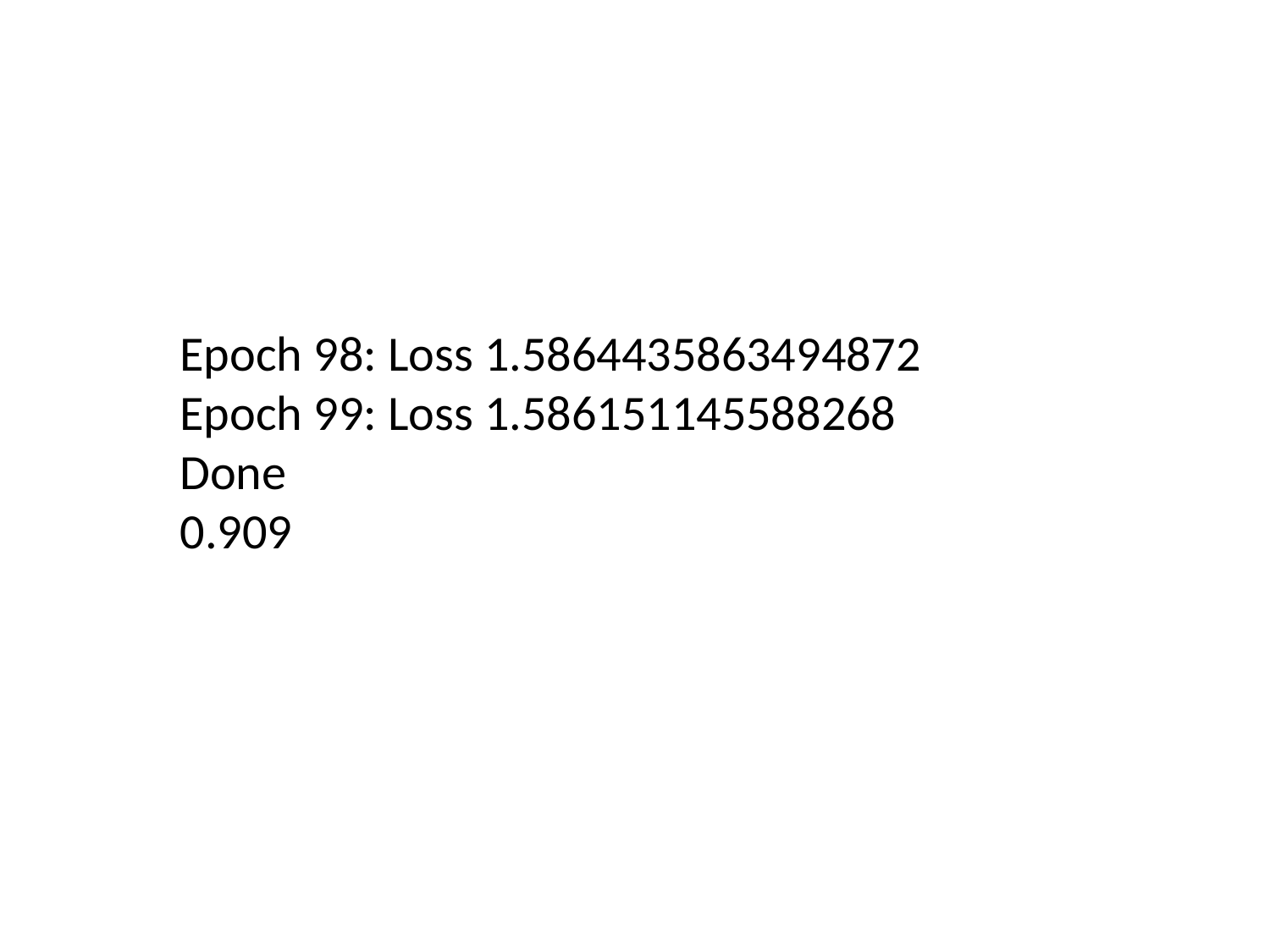

Epoch 98: Loss 1.5864435863494872
Epoch 99: Loss 1.586151145588268
Done
0.909